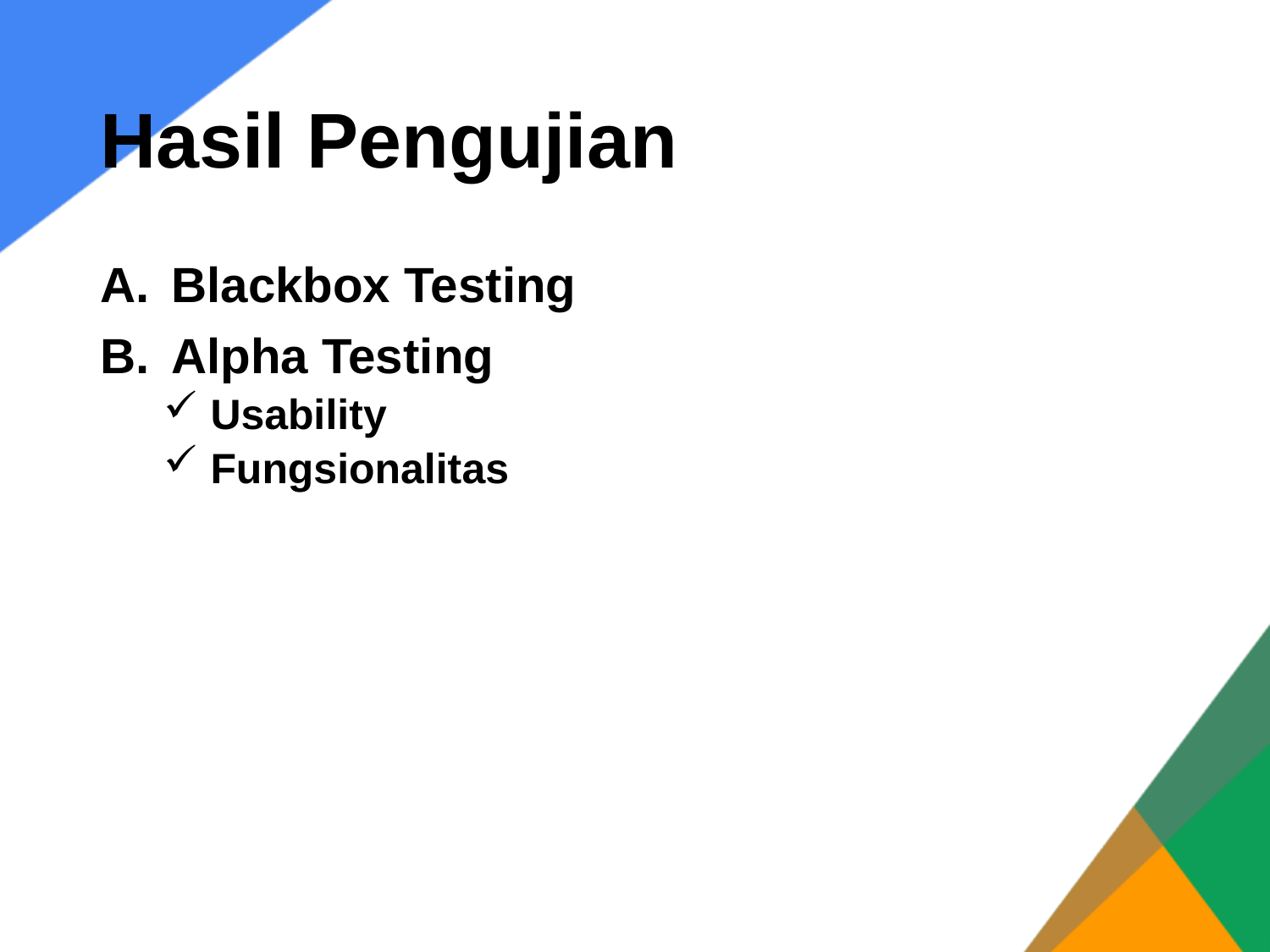

# Hasil Pengujian
Blackbox Testing
Alpha Testing
 Usability
 Fungsionalitas